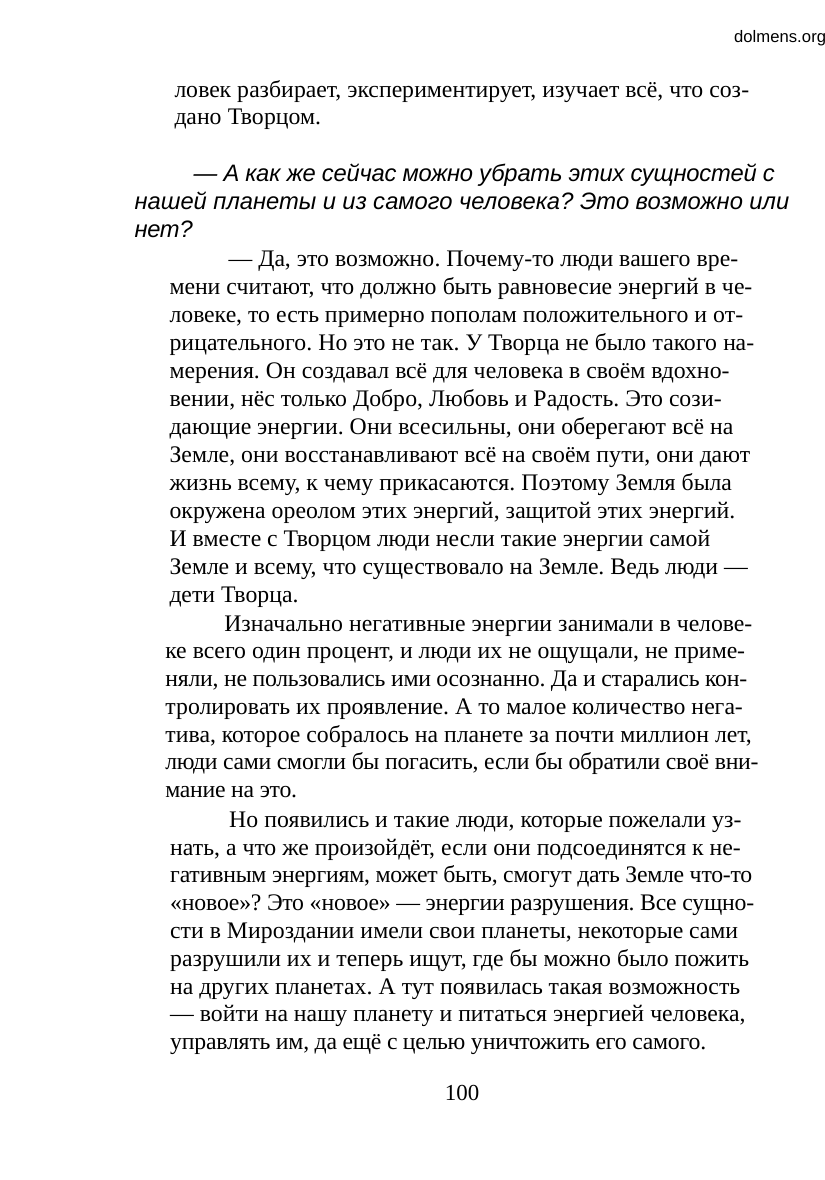

dolmens.org

ловек разбирает, экспериментирует, изучает всё, что соз-
дано Творцом.

— А как же сейчас можно убрать этих сущностей с
нашей планеты и из самого человека? Это возможно или
нет?

— Да, это возможно. Почему-то люди вашего вре-
мени считают, что должно быть равновесие энергий в че-
ловеке, то есть примерно пополам положительного и от-
рицательного. Но это не так. У Творца не было такого на-
мерения. Он создавал всё для человека в своём вдохно-
вении, нёс только Добро, Любовь и Радость. Это сози-
дающие энергии. Они всесильны, они оберегают всё на
Земле, они восстанавливают всё на своём пути, они дают
жизнь всему, к чему прикасаются. Поэтому Земля была
окружена ореолом этих энергий, защитой этих энергий.
И вместе с Творцом люди несли такие энергии самой
Земле и всему, что существовало на Земле. Ведь люди —
дети Творца.

Изначально негативные энергии занимали в челове-
ке всего один процент, и люди их не ощущали, не приме-
няли, не пользовались ими осознанно. Да и старались кон-
тролировать их проявление. А то малое количество нега-
тива, которое собралось на планете за почти миллион лет,
люди сами смогли бы погасить, если бы обратили своё вни-
мание на это.

Но появились и такие люди, которые пожелали уз-
нать, а что же произойдёт, если они подсоединятся к не-
гативным энергиям, может быть, смогут дать Земле что-то
«новое»? Это «новое» — энергии разрушения. Все сущно-
сти в Мироздании имели свои планеты, некоторые сами
разрушили их и теперь ищут, где бы можно было пожить
на других планетах. А тут появилась такая возможность
— войти на нашу планету и питаться энергией человека,
управлять им, да ещё с целью уничтожить его самого.

100